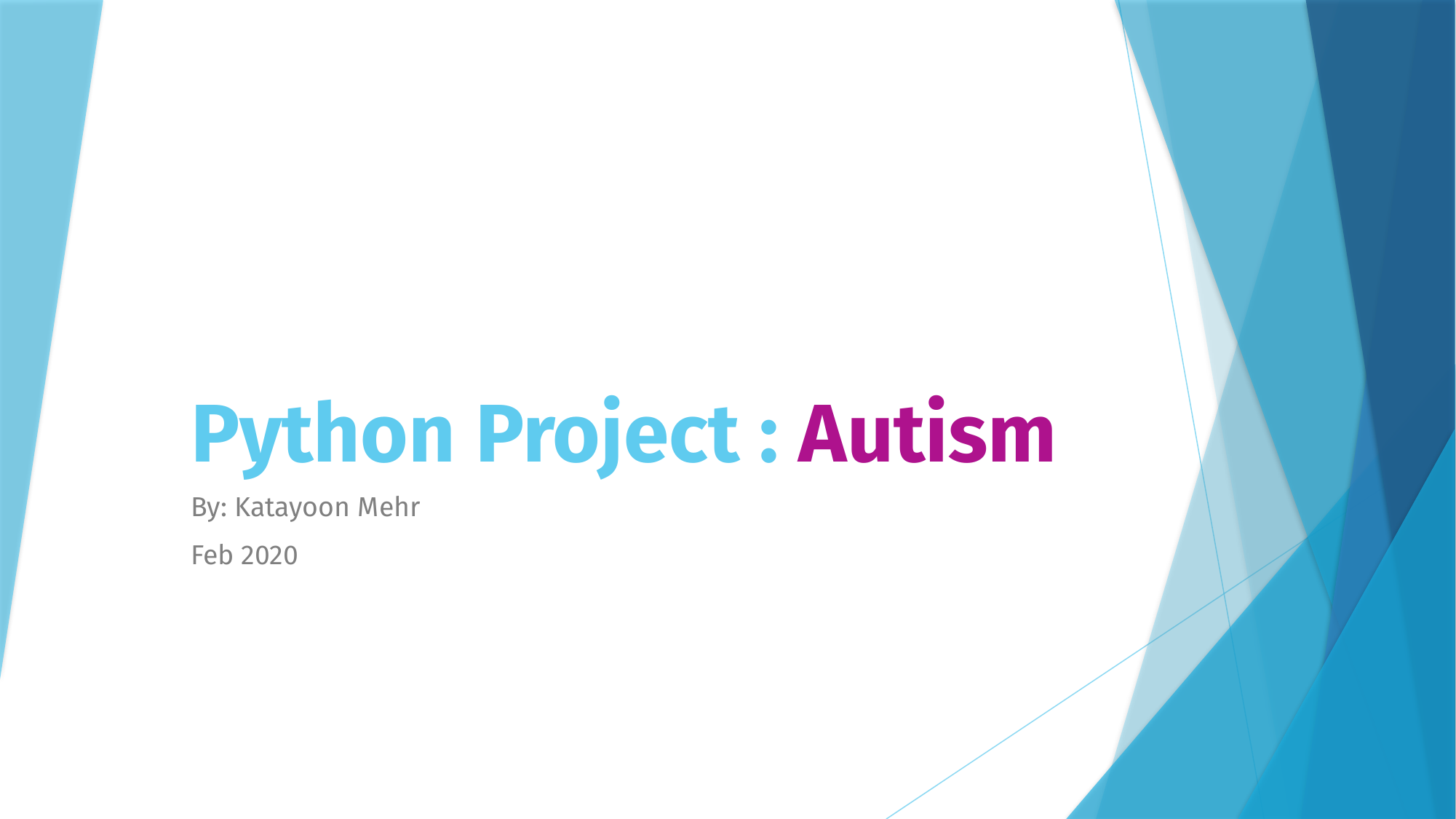

# Python Project : Autism
By: Katayoon Mehr
Feb 2020